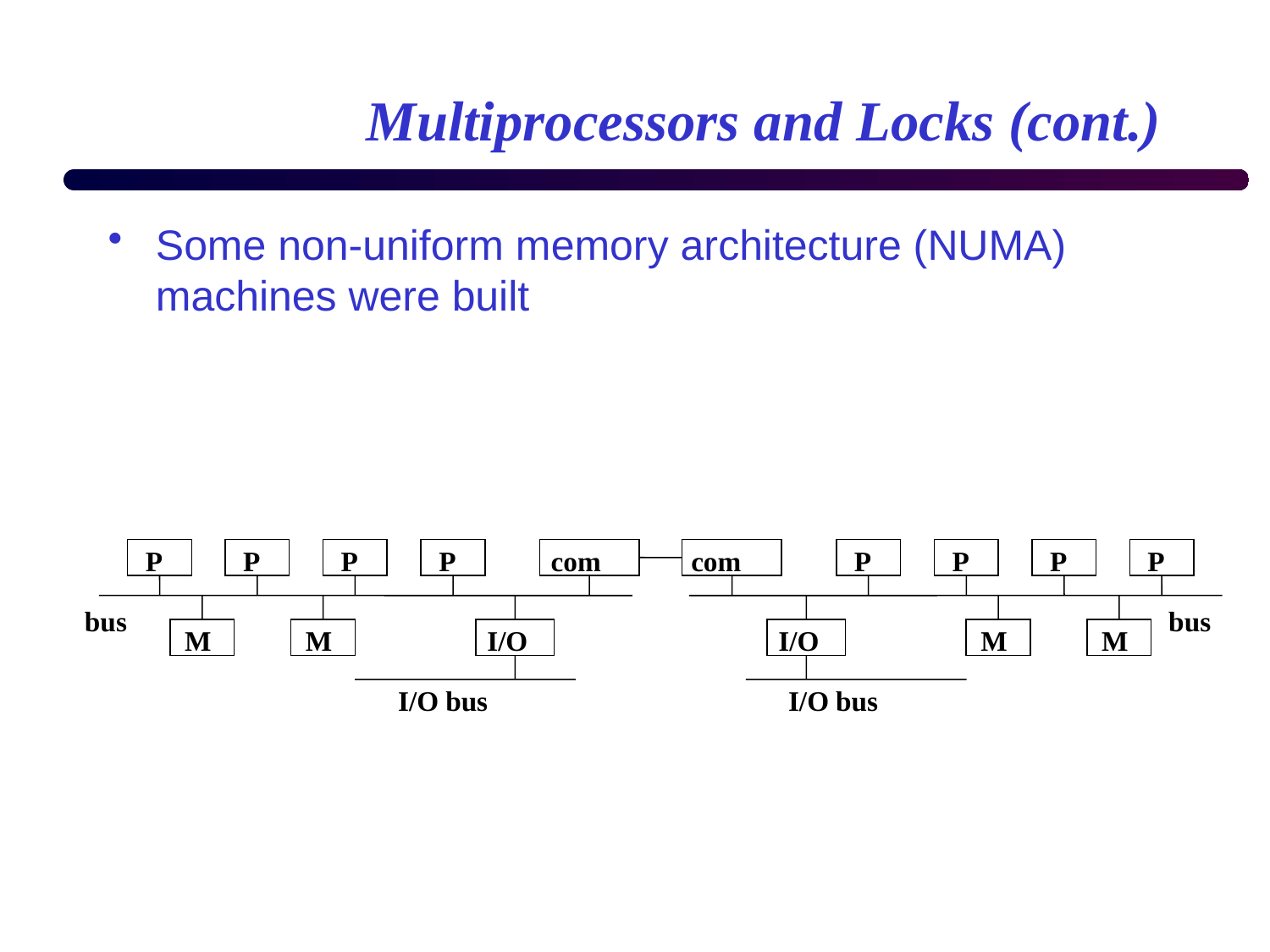

# Multiprocessors and Locks (cont.)
Some non-uniform memory architecture (NUMA) machines were built

P

P

P

P

com

P

P

P

P

com

M

M

bus

I/O

I/O bus

M

M

bus

I/O

I/O bus